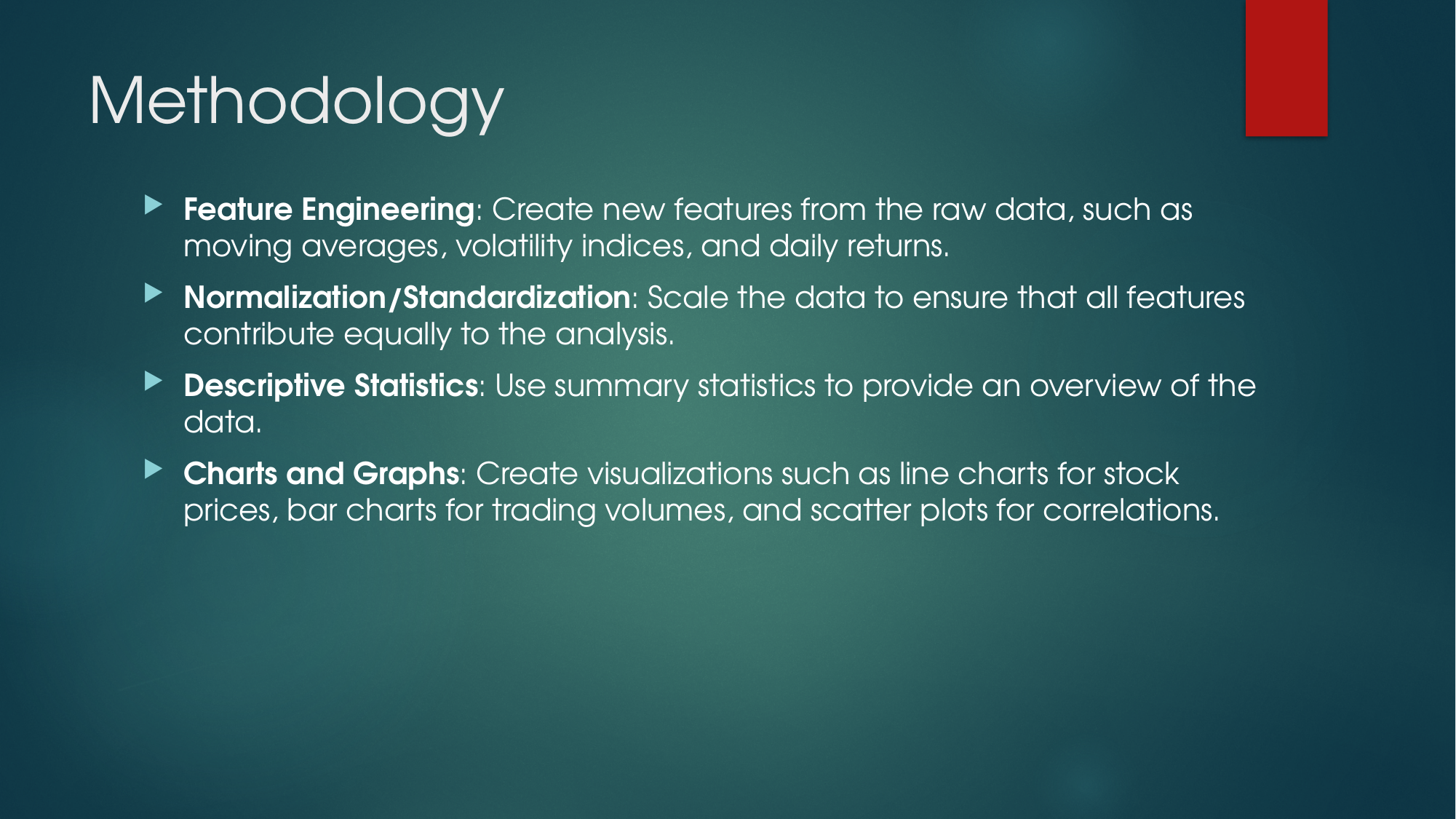

# Methodology
Feature Engineering: Create new features from the raw data, such as moving averages, volatility indices, and daily returns.
Normalization/Standardization: Scale the data to ensure that all features contribute equally to the analysis.
Descriptive Statistics: Use summary statistics to provide an overview of the data.
Charts and Graphs: Create visualizations such as line charts for stock prices, bar charts for trading volumes, and scatter plots for correlations.